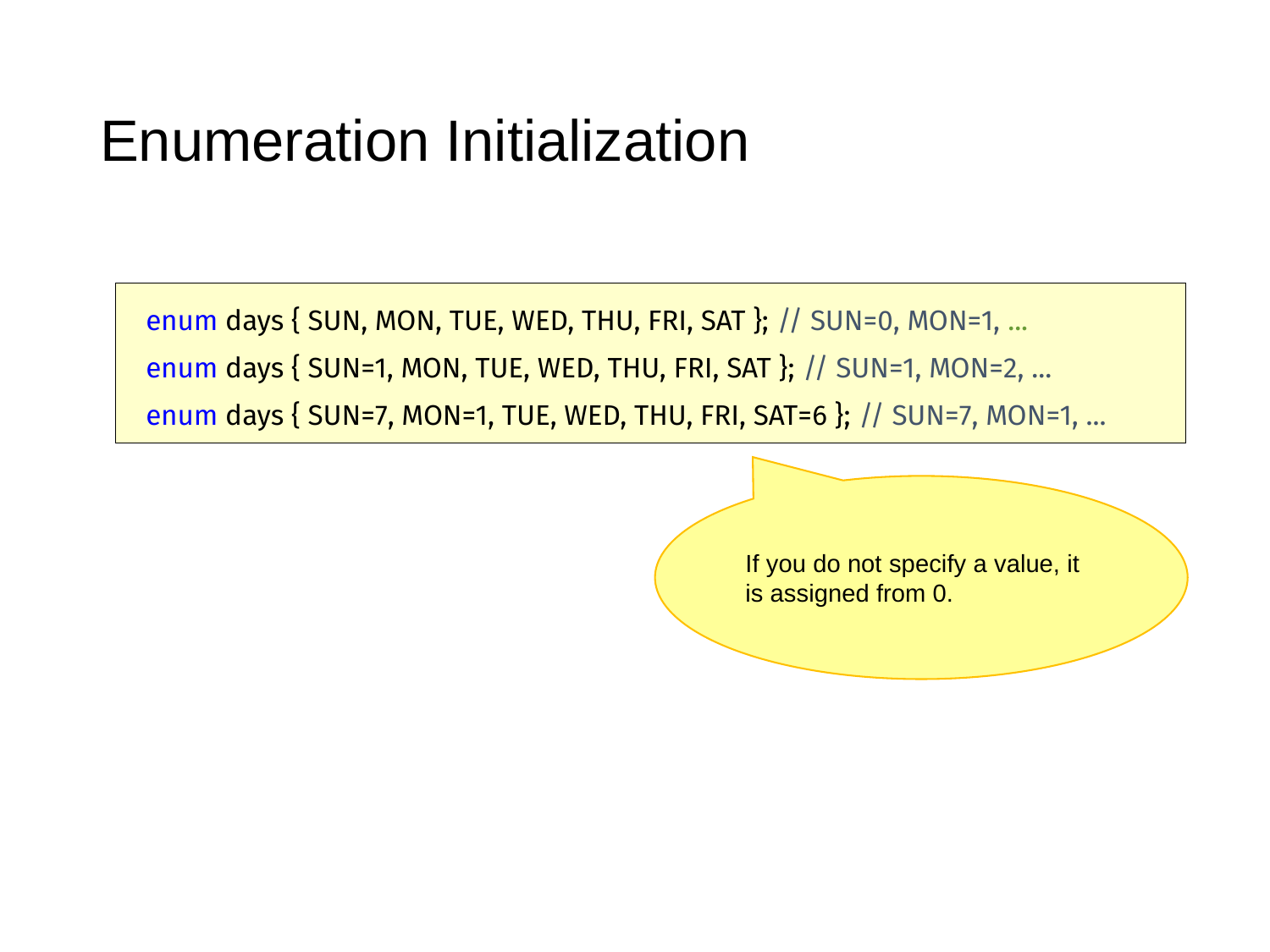

# Enumeration Initialization
enum days { SUN, MON, TUE, WED, THU, FRI, SAT }; // SUN=0, MON=1, ...
enum days { SUN=1, MON, TUE, WED, THU, FRI, SAT }; // SUN=1, MON=2, ...
enum days { SUN=7, MON=1, TUE, WED, THU, FRI, SAT=6 }; // SUN=7, MON=1, ...

If you do not specify a value, it is assigned from 0.